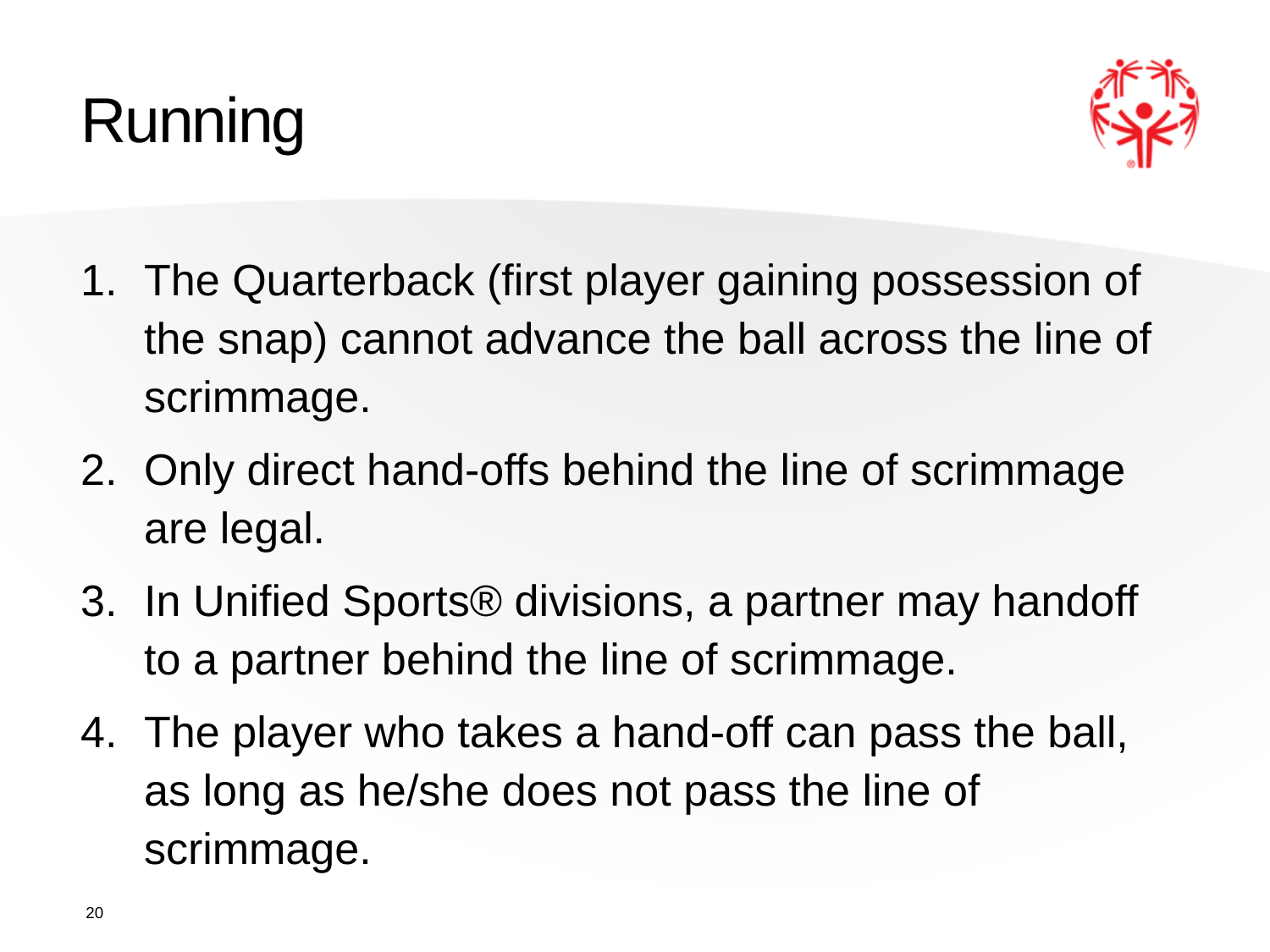

# Running
The Quarterback (first player gaining possession of the snap) cannot advance the ball across the line of scrimmage.
Only direct hand-offs behind the line of scrimmage are legal.
In Unified Sports® divisions, a partner may handoff to a partner behind the line of scrimmage.
The player who takes a hand-off can pass the ball, as long as he/she does not pass the line of scrimmage.

20